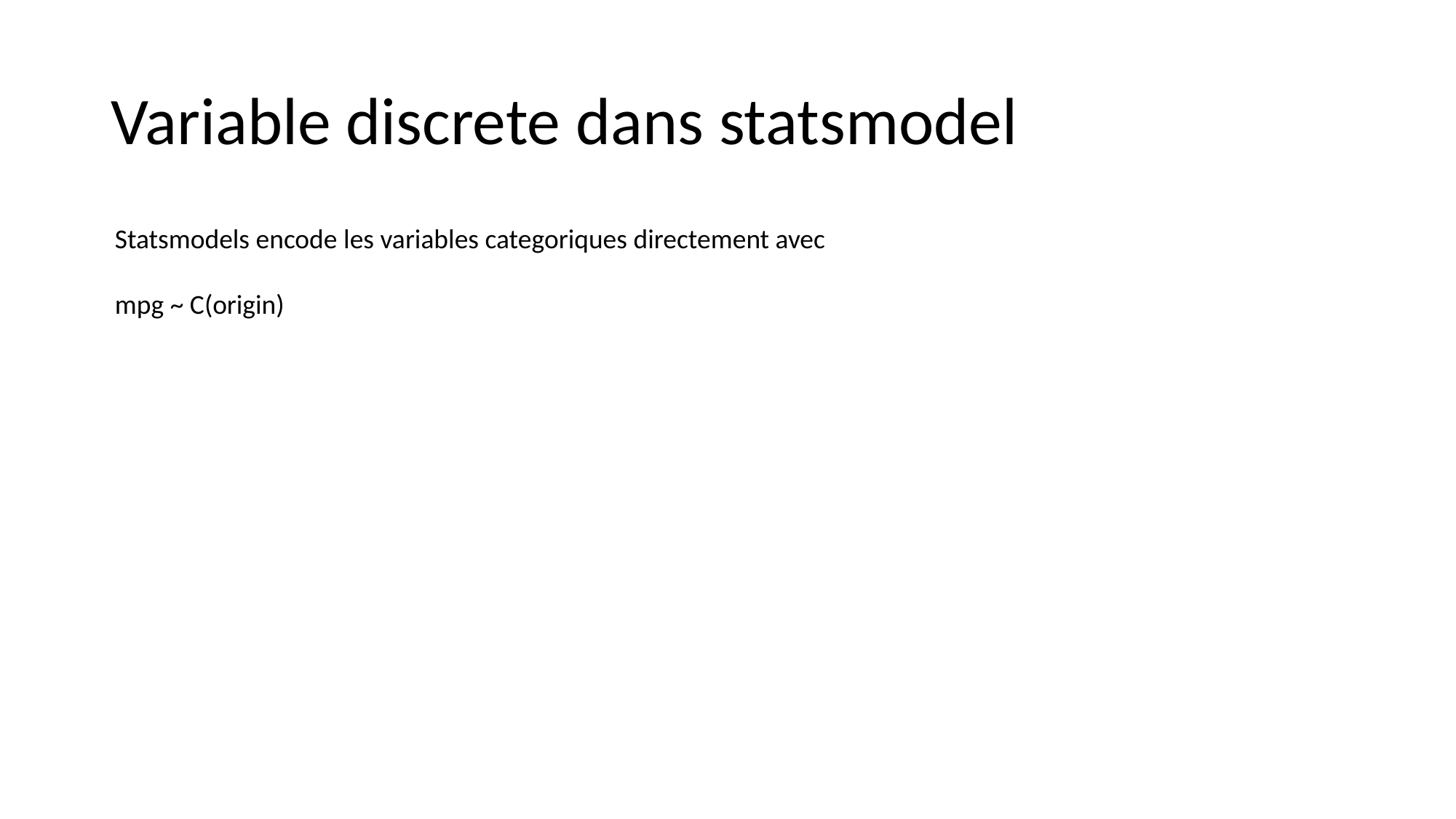

# Variable discrete dans statsmodel
Statsmodels encode les variables categoriques directement avec

mpg ~ C(origin)